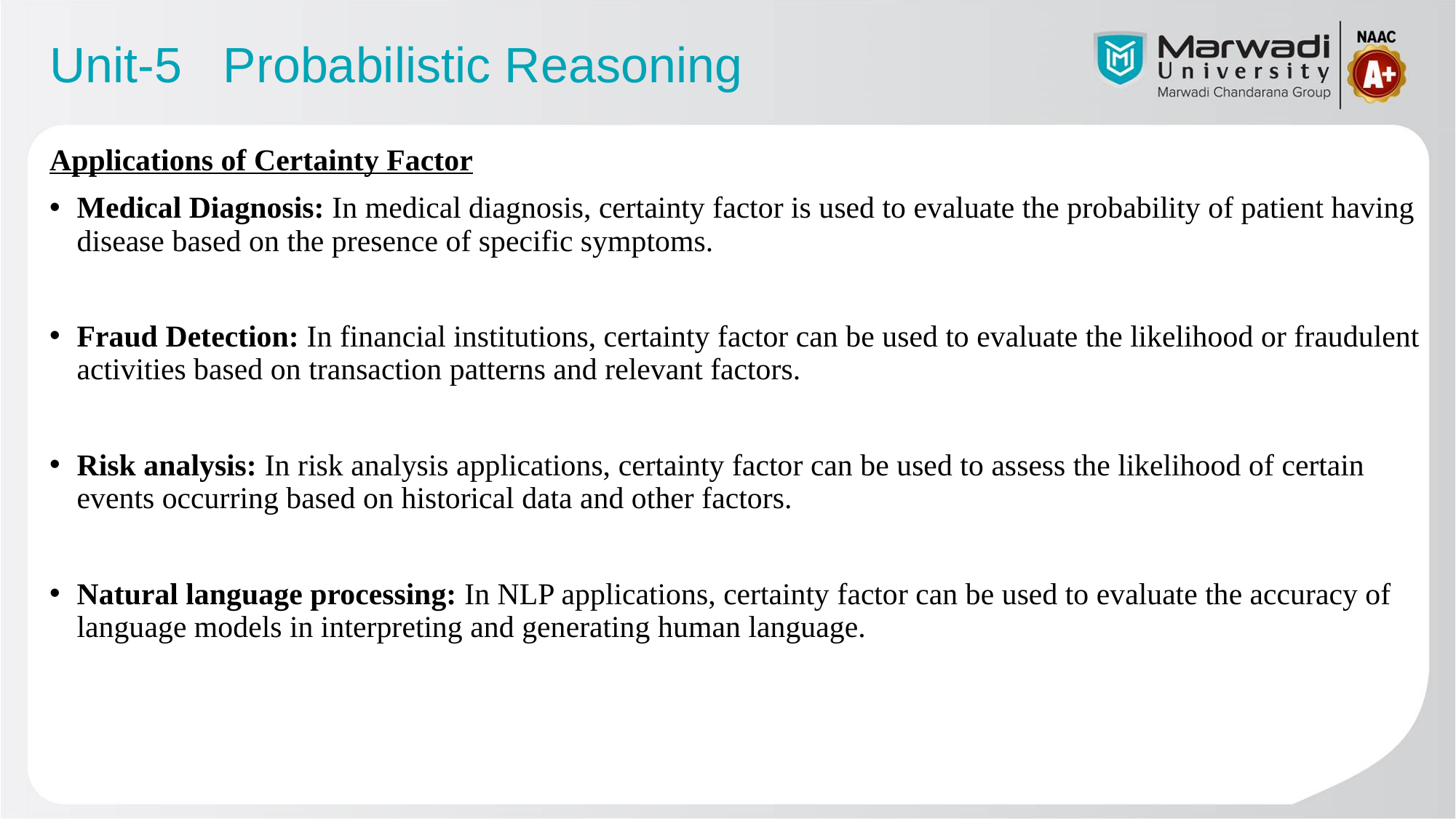

Unit-5   Probabilistic Reasoning
Applications of Certainty Factor
Medical Diagnosis: In medical diagnosis, certainty factor is used to evaluate the probability of patient having disease based on the presence of specific symptoms.

Fraud Detection: In financial institutions, certainty factor can be used to evaluate the likelihood or fraudulent activities based on transaction patterns and relevant factors.

Risk analysis: In risk analysis applications, certainty factor can be used to assess the likelihood of certain events occurring based on historical data and other factors.

Natural language processing: In NLP applications, certainty factor can be used to evaluate the accuracy of language models in interpreting and generating human language.